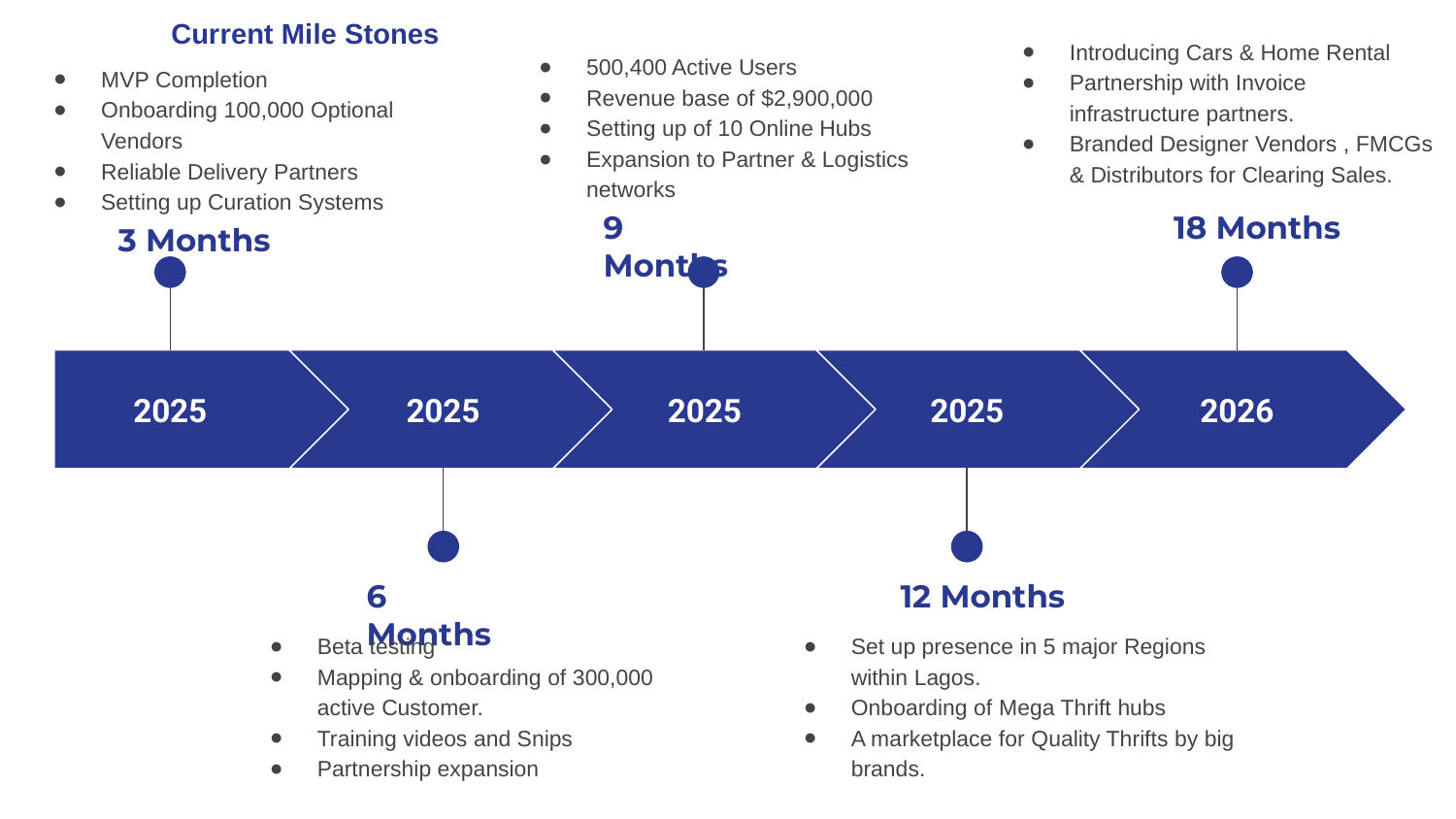

Current Mile Stones
Introducing Cars & Home Rental
Partnership with Invoice infrastructure partners.
Branded Designer Vendors , FMCGs & Distributors for Clearing Sales.
500,400 Active Users
Revenue base of $2,900,000
Setting up of 10 Online Hubs
Expansion to Partner & Logistics networks
MVP Completion
Onboarding 100,000 Optional Vendors
Reliable Delivery Partners
Setting up Curation Systems
9 Months
18 Months
3 Months

2025
2025
2025
2025
2026

6 Months
12 Months
Beta testing
Mapping & onboarding of 300,000 active Customer.
Training videos and Snips
Partnership expansion
Set up presence in 5 major Regions within Lagos.
Onboarding of Mega Thrift hubs
A marketplace for Quality Thrifts by big brands.